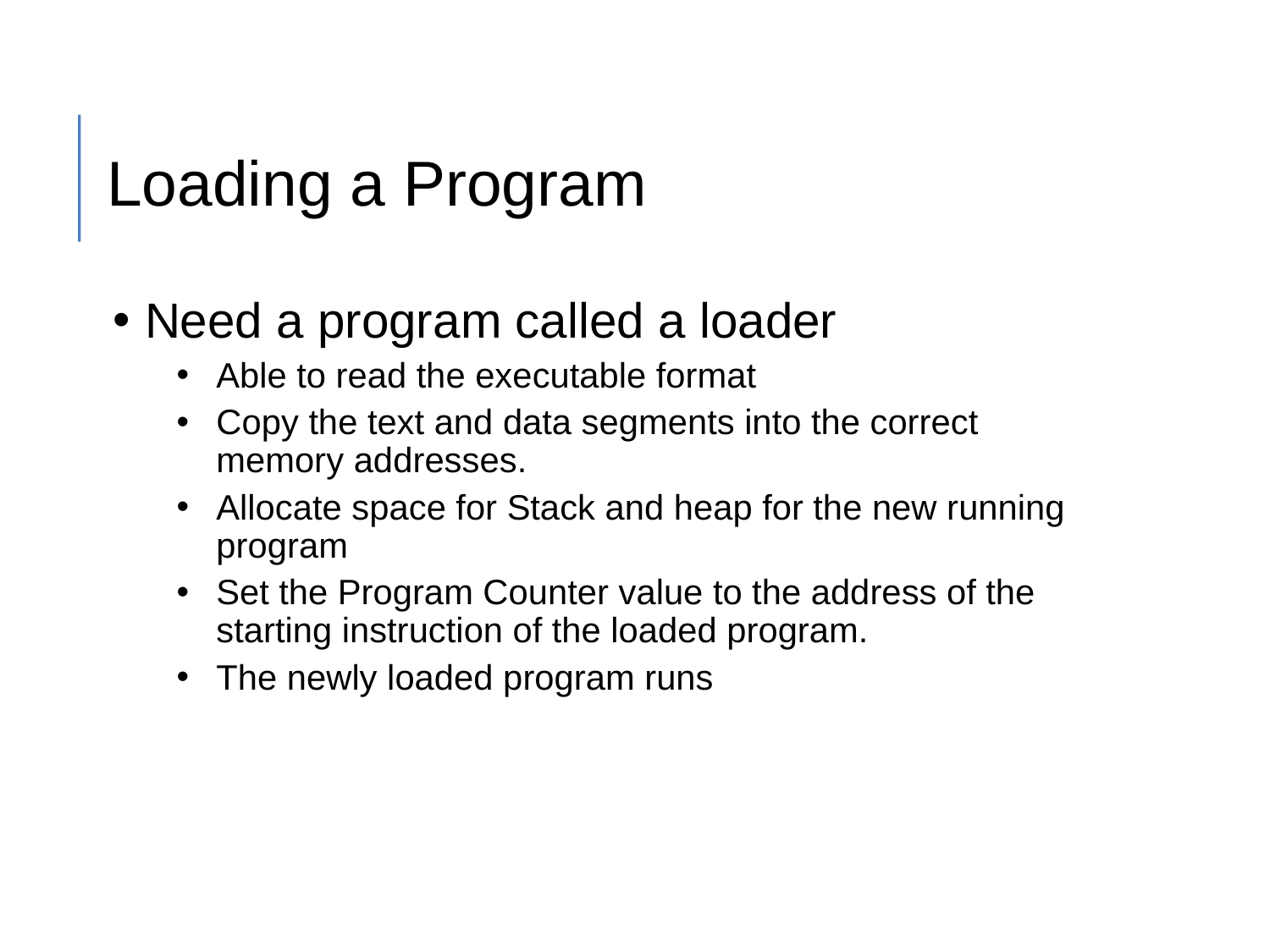

# Loading a Program
Need a program called a loader
Able to read the executable format
Copy the text and data segments into the correct memory addresses.
Allocate space for Stack and heap for the new running program
Set the Program Counter value to the address of the starting instruction of the loaded program.
The newly loaded program runs